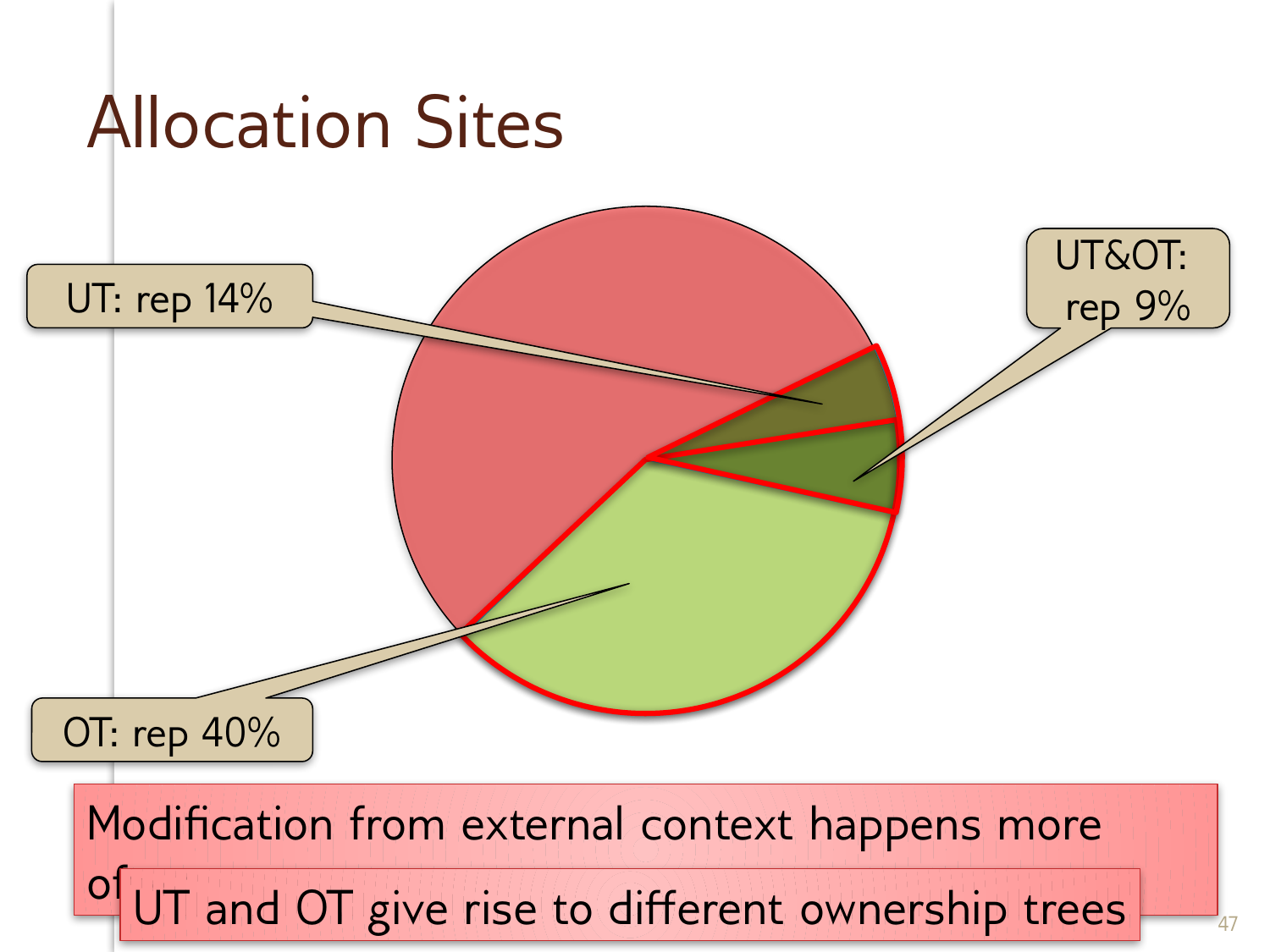

# Allocation Sites

UT&OT:
rep 9%
UT: rep 14%
OT: rep 40%
Modification from external context happens more often
UT and OT give rise to different ownership trees
47